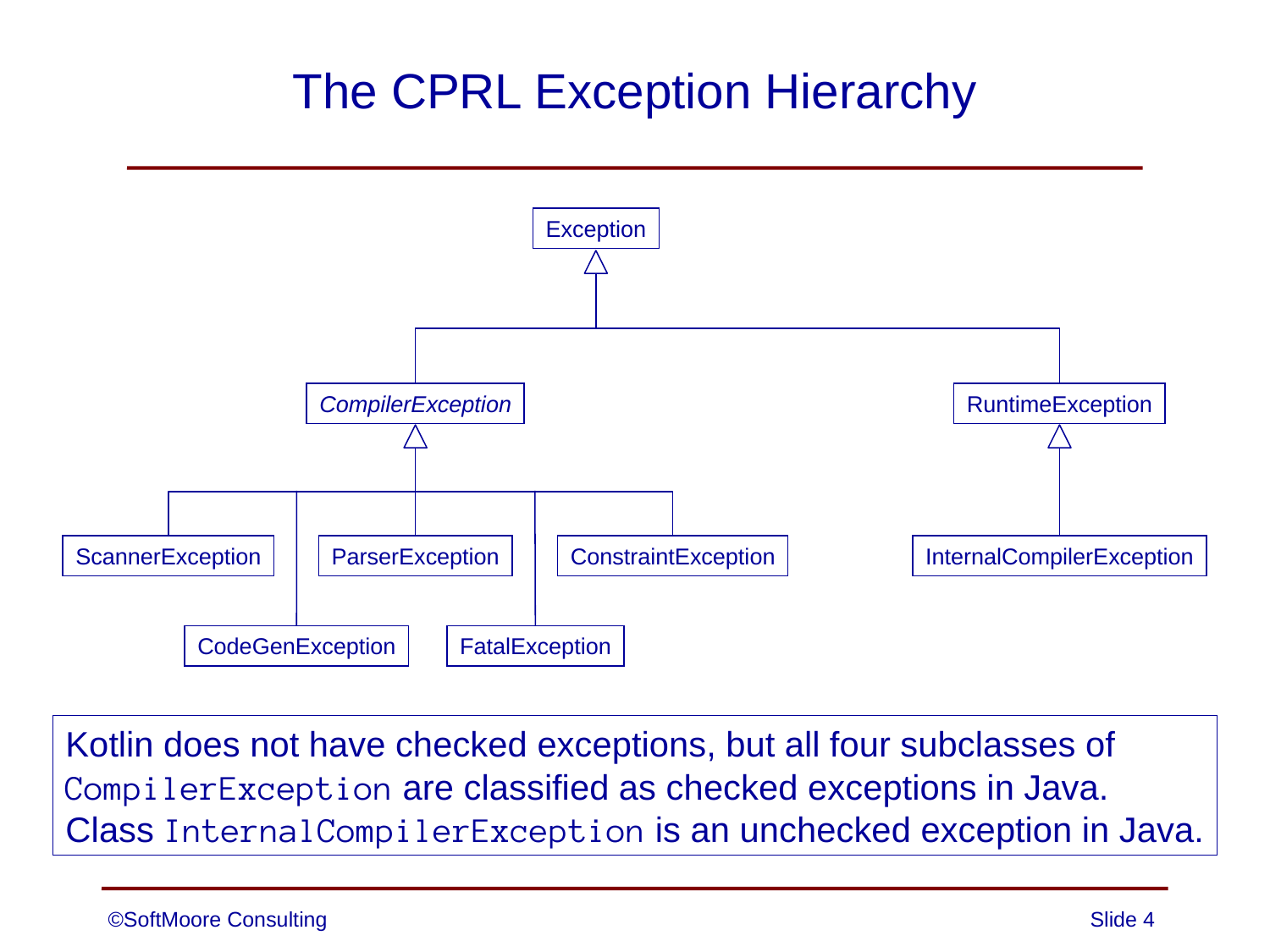

# The CPRL Exception Hierarchy
Exception

CompilerException
RuntimeException

ScannerException
ParserException
ConstraintException
InternalCompilerException
CodeGenException
FatalException
Kotlin does not have checked exceptions, but all four subclasses of
CompilerException are classified as checked exceptions in Java.
Class InternalCompilerException is an unchecked exception in Java.
©SoftMoore Consulting
Slide 4